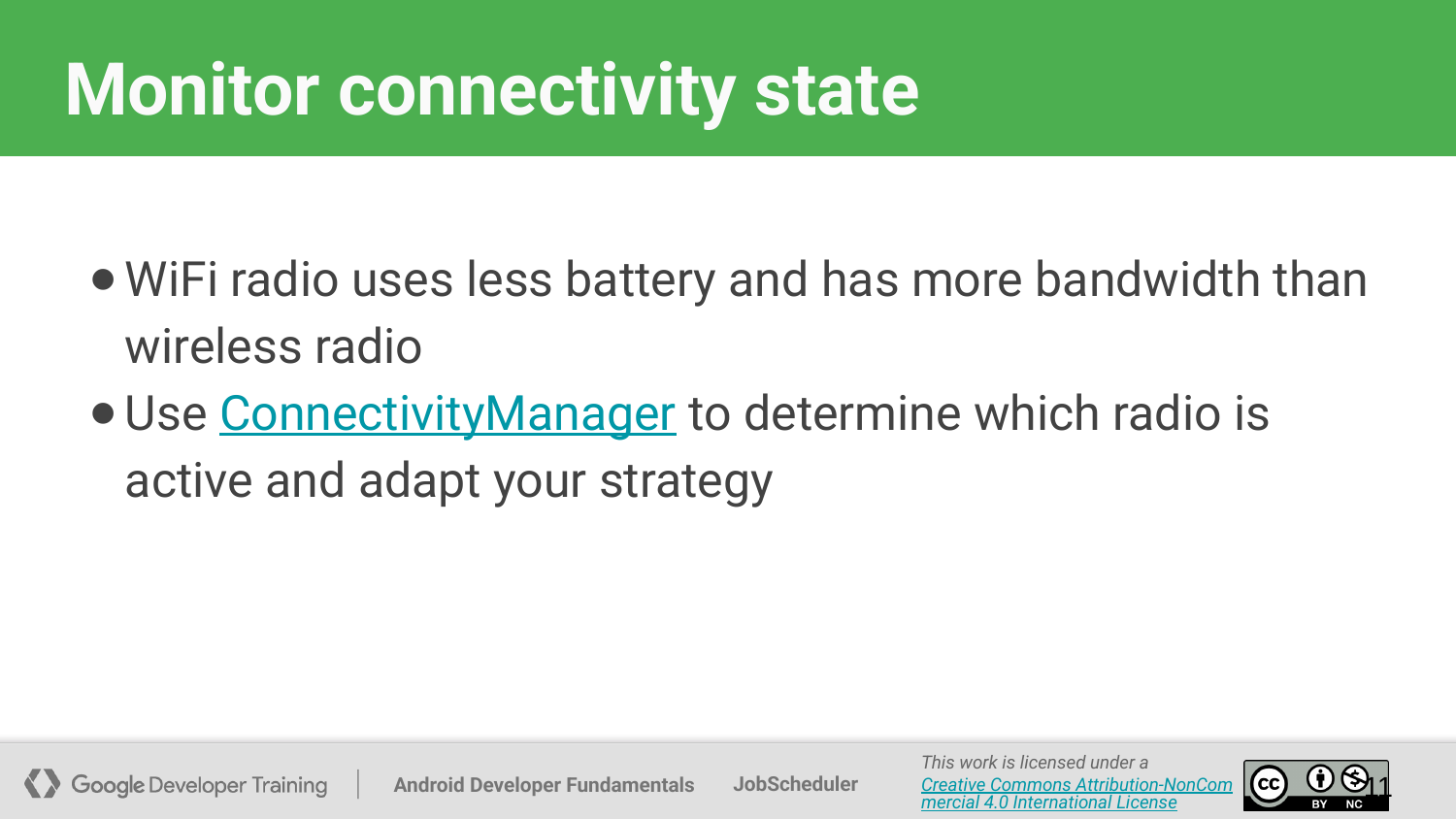

# Monitor connectivity state

WiFi radio uses less battery and has more bandwidth than wireless radio
Use ConnectivityManager to determine which radio is active and adapt your strategy

11